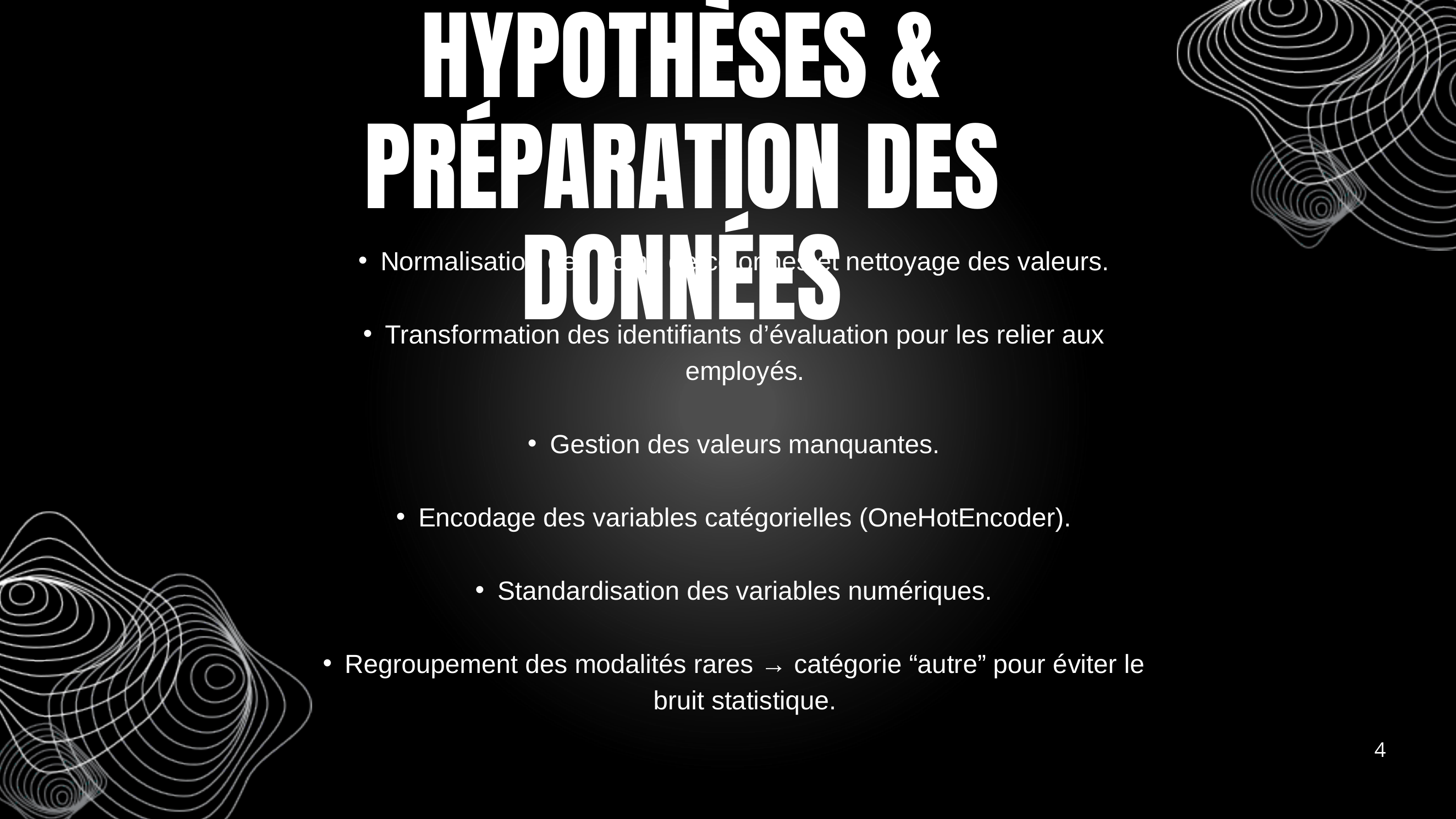

HYPOTHÈSES & PRÉPARATION DES DONNÉES

Normalisation des noms de colonnes et nettoyage des valeurs.

Transformation des identifiants d’évaluation pour les relier aux employés.

Gestion des valeurs manquantes.

Encodage des variables catégorielles (OneHotEncoder).

Standardisation des variables numériques.

Regroupement des modalités rares → catégorie “autre” pour éviter le bruit statistique.

4